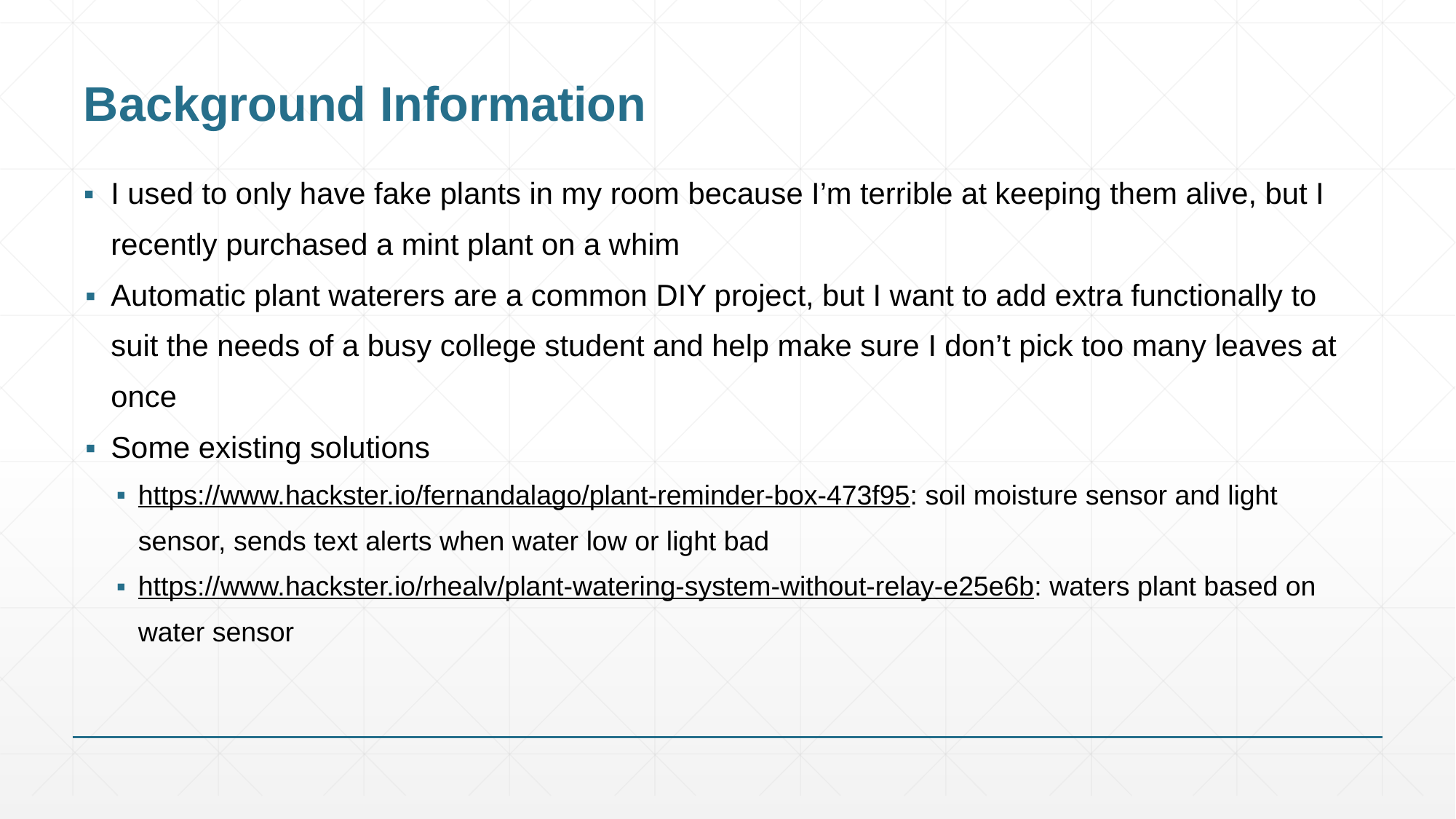

# Background Information
I used to only have fake plants in my room because I’m terrible at keeping them alive, but I recently purchased a mint plant on a whim
Automatic plant waterers are a common DIY project, but I want to add extra functionally to suit the needs of a busy college student and help make sure I don’t pick too many leaves at once
Some existing solutions
https://www.hackster.io/fernandalago/plant-reminder-box-473f95: soil moisture sensor and light sensor, sends text alerts when water low or light bad
https://www.hackster.io/rhealv/plant-watering-system-without-relay-e25e6b: waters plant based on water sensor